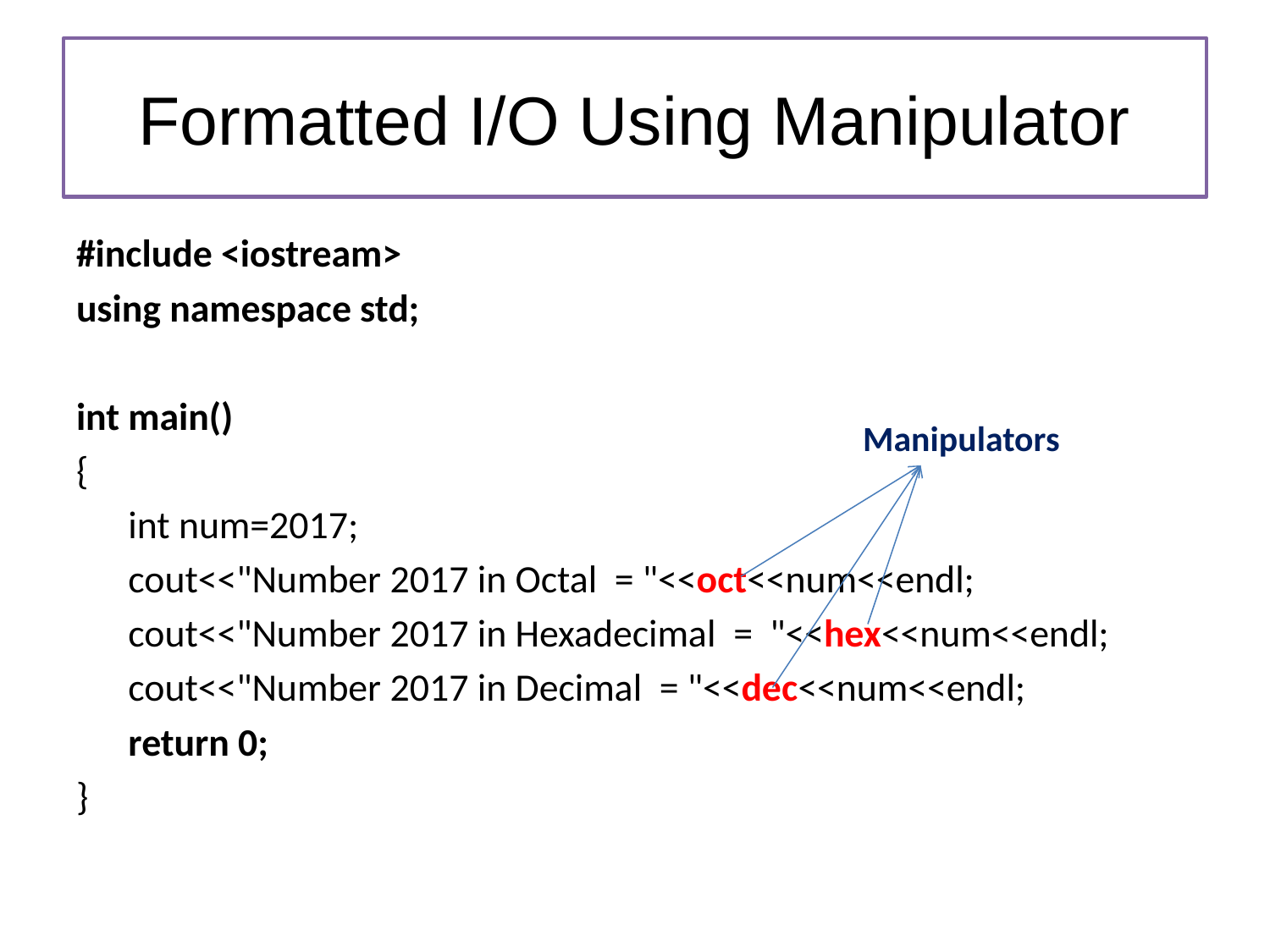

# Formatted I/O Using Manipulator
#include <iostream>
using namespace std;

int main()
{
      int num=2017;
      cout<<"Number 2017 in Octal  = "<<oct<<num<<endl;
      cout<<"Number 2017 in Hexadecimal  =  "<<hex<<num<<endl;
      cout<<"Number 2017 in Decimal  = "<<dec<<num<<endl;
      return 0;
}
Manipulators